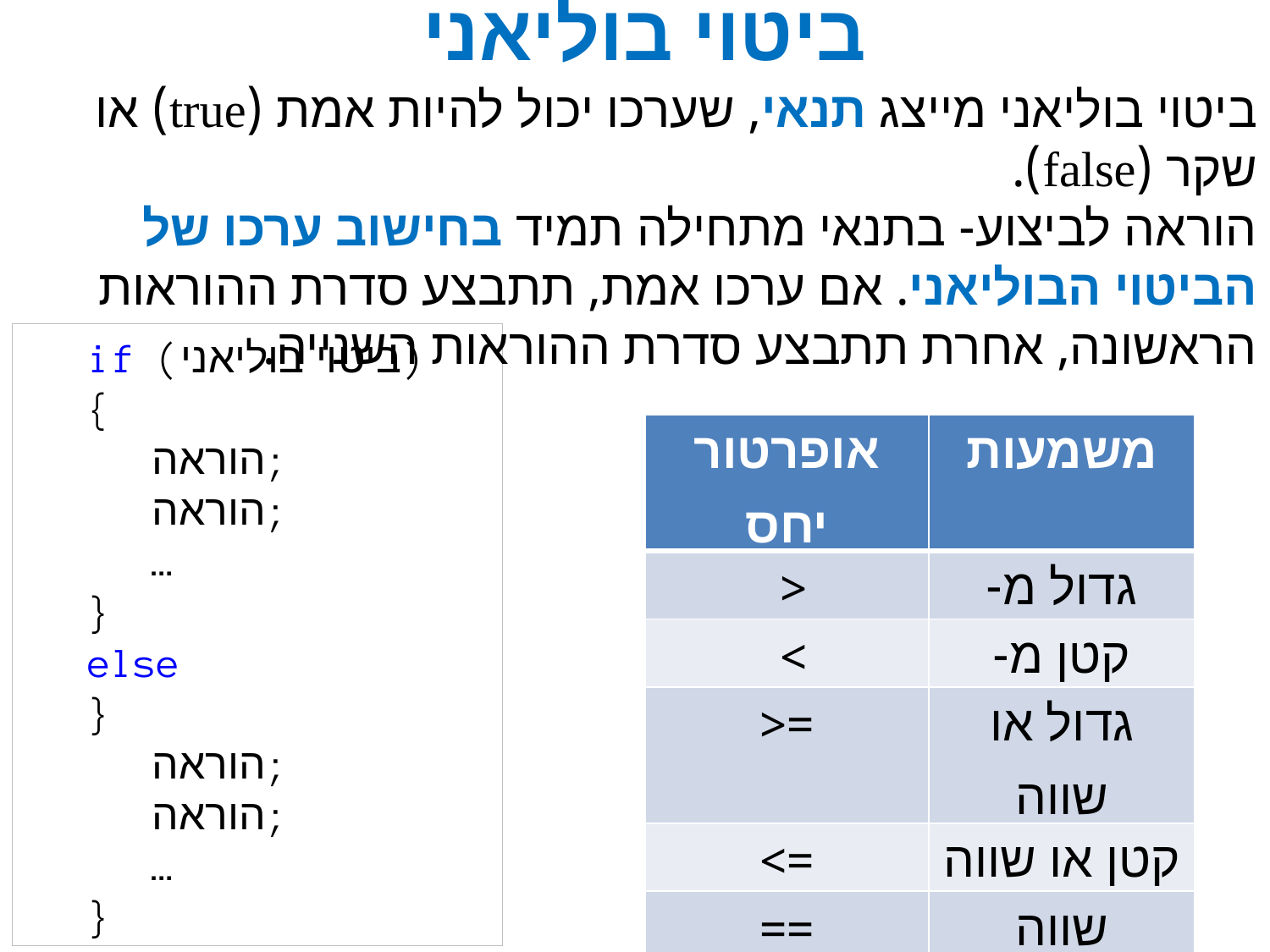

# ביטוי בוליאני
ביטוי בוליאני מייצג תנאי, שערכו יכול להיות אמת (true) או שקר (false).
הוראה לביצוע- בתנאי מתחילה תמיד בחישוב ערכו של הביטוי הבוליאני. אם ערכו אמת, תתבצע סדרת ההוראות הראשונה, אחרת תתבצע סדרת ההוראות השנייה.
if (ביטוי בוליאני)
{
הוראה;
הוראה;
…
}
else
}
הוראה;
הוראה;
…
}
| אופרטור יחס | משמעות |
| --- | --- |
| < | גדול מ- |
| > | קטן מ- |
| =< | גדול או שווה |
| => | קטן או שווה |
| == | שווה |
| != | שונה |